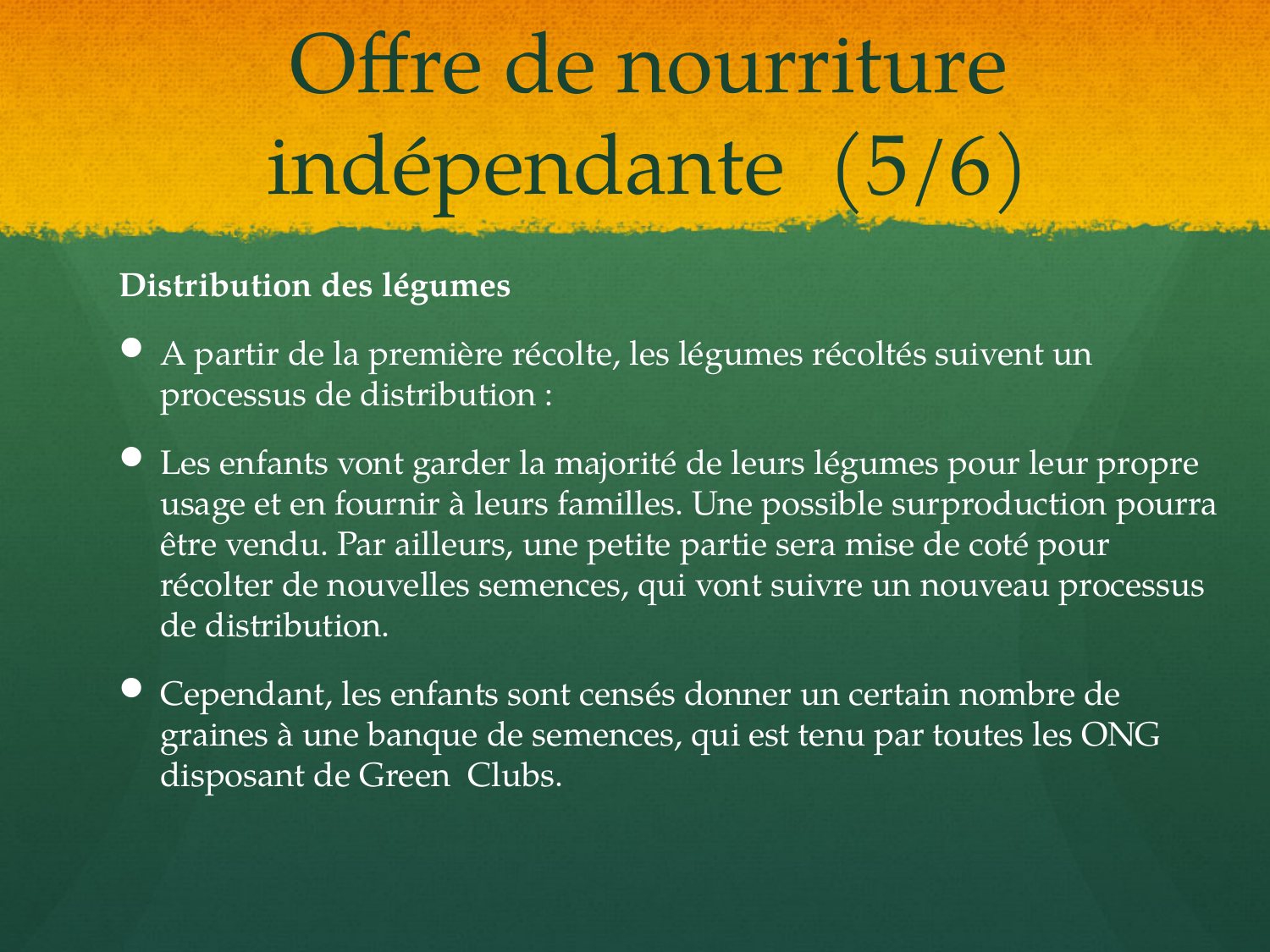

# Offre de nourriture indépendante  (5/6)
Distribution des légumes
A partir de la première récolte, les légumes récoltés suivent un processus de distribution :
Les enfants vont garder la majorité de leurs légumes pour leur propre usage et en fournir à leurs familles. Une possible surproduction pourra être vendu. Par ailleurs, une petite partie sera mise de coté pour récolter de nouvelles semences, qui vont suivre un nouveau processus de distribution.
Cependant, les enfants sont censés donner un certain nombre de graines à une banque de semences, qui est tenu par toutes les ONG disposant de Green  Clubs.